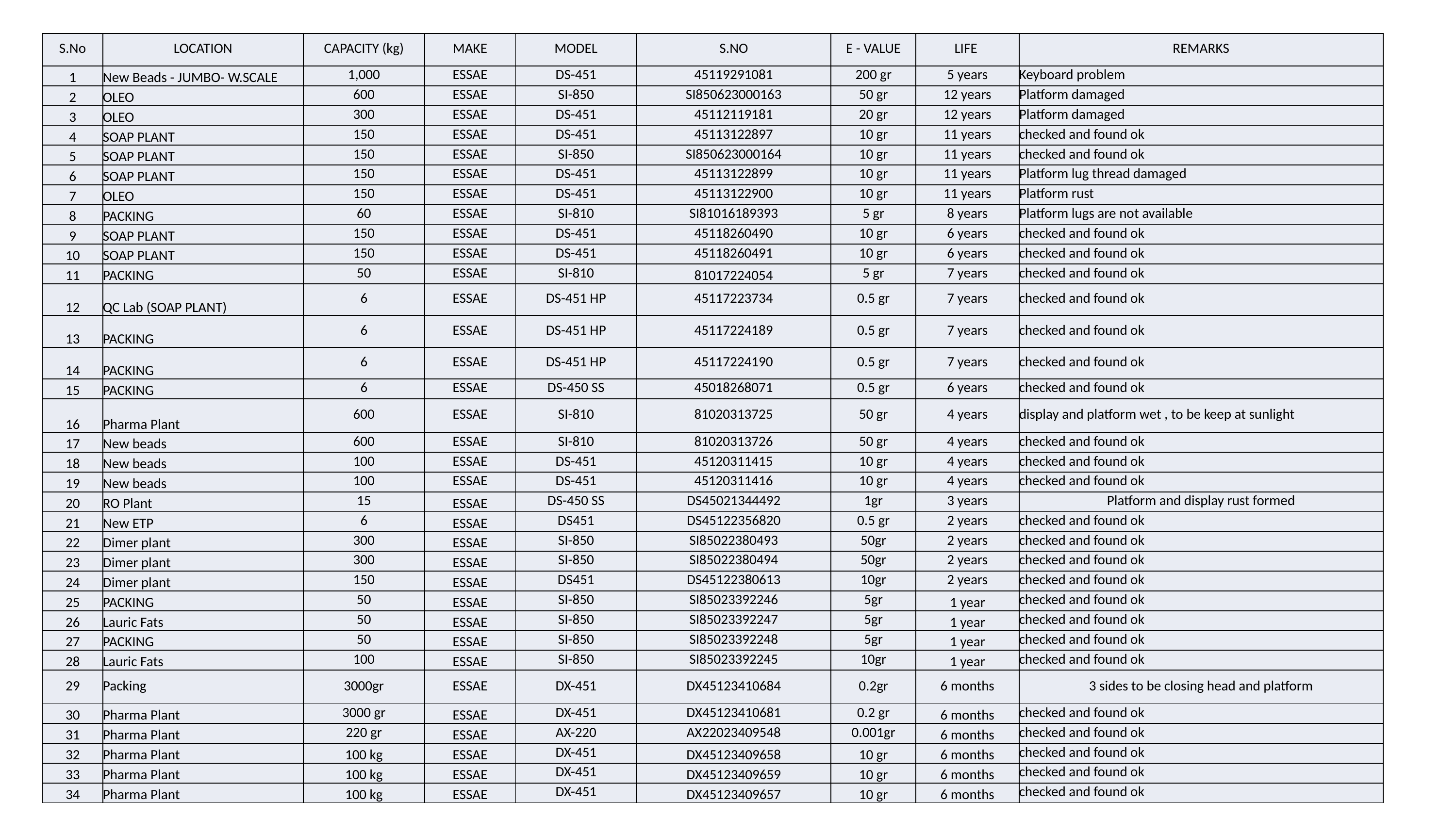

| S.No | LOCATION | CAPACITY (kg) | MAKE | MODEL | S.NO | E - VALUE | LIFE | REMARKS |
| --- | --- | --- | --- | --- | --- | --- | --- | --- |
| 1 | New Beads - JUMBO- W.SCALE | 1,000 | ESSAE | DS-451 | 45119291081 | 200 gr | 5 years | Keyboard problem |
| 2 | OLEO | 600 | ESSAE | SI-850 | SI850623000163 | 50 gr | 12 years | Platform damaged |
| 3 | OLEO | 300 | ESSAE | DS-451 | 45112119181 | 20 gr | 12 years | Platform damaged |
| 4 | SOAP PLANT | 150 | ESSAE | DS-451 | 45113122897 | 10 gr | 11 years | checked and found ok |
| 5 | SOAP PLANT | 150 | ESSAE | SI-850 | SI850623000164 | 10 gr | 11 years | checked and found ok |
| 6 | SOAP PLANT | 150 | ESSAE | DS-451 | 45113122899 | 10 gr | 11 years | Platform lug thread damaged |
| 7 | OLEO | 150 | ESSAE | DS-451 | 45113122900 | 10 gr | 11 years | Platform rust |
| 8 | PACKING | 60 | ESSAE | SI-810 | SI81016189393 | 5 gr | 8 years | Platform lugs are not available |
| 9 | SOAP PLANT | 150 | ESSAE | DS-451 | 45118260490 | 10 gr | 6 years | checked and found ok |
| 10 | SOAP PLANT | 150 | ESSAE | DS-451 | 45118260491 | 10 gr | 6 years | checked and found ok |
| 11 | PACKING | 50 | ESSAE | SI-810 | 81017224054 | 5 gr | 7 years | checked and found ok |
| 12 | QC Lab (SOAP PLANT) | 6 | ESSAE | DS-451 HP | 45117223734 | 0.5 gr | 7 years | checked and found ok |
| 13 | PACKING | 6 | ESSAE | DS-451 HP | 45117224189 | 0.5 gr | 7 years | checked and found ok |
| 14 | PACKING | 6 | ESSAE | DS-451 HP | 45117224190 | 0.5 gr | 7 years | checked and found ok |
| 15 | PACKING | 6 | ESSAE | DS-450 SS | 45018268071 | 0.5 gr | 6 years | checked and found ok |
| 16 | Pharma Plant | 600 | ESSAE | SI-810 | 81020313725 | 50 gr | 4 years | display and platform wet , to be keep at sunlight |
| 17 | New beads | 600 | ESSAE | SI-810 | 81020313726 | 50 gr | 4 years | checked and found ok |
| 18 | New beads | 100 | ESSAE | DS-451 | 45120311415 | 10 gr | 4 years | checked and found ok |
| 19 | New beads | 100 | ESSAE | DS-451 | 45120311416 | 10 gr | 4 years | checked and found ok |
| 20 | RO Plant | 15 | ESSAE | DS-450 SS | DS45021344492 | 1gr | 3 years | Platform and display rust formed |
| 21 | New ETP | 6 | ESSAE | DS451 | DS45122356820 | 0.5 gr | 2 years | checked and found ok |
| 22 | Dimer plant | 300 | ESSAE | SI-850 | SI85022380493 | 50gr | 2 years | checked and found ok |
| 23 | Dimer plant | 300 | ESSAE | SI-850 | SI85022380494 | 50gr | 2 years | checked and found ok |
| 24 | Dimer plant | 150 | ESSAE | DS451 | DS45122380613 | 10gr | 2 years | checked and found ok |
| 25 | PACKING | 50 | ESSAE | SI-850 | SI85023392246 | 5gr | 1 year | checked and found ok |
| 26 | Lauric Fats | 50 | ESSAE | SI-850 | SI85023392247 | 5gr | 1 year | checked and found ok |
| 27 | PACKING | 50 | ESSAE | SI-850 | SI85023392248 | 5gr | 1 year | checked and found ok |
| 28 | Lauric Fats | 100 | ESSAE | SI-850 | SI85023392245 | 10gr | 1 year | checked and found ok |
| 29 | Packing | 3000gr | ESSAE | DX-451 | DX45123410684 | 0.2gr | 6 months | 3 sides to be closing head and platform |
| 30 | Pharma Plant | 3000 gr | ESSAE | DX-451 | DX45123410681 | 0.2 gr | 6 months | checked and found ok |
| 31 | Pharma Plant | 220 gr | ESSAE | AX-220 | AX22023409548 | 0.001gr | 6 months | checked and found ok |
| 32 | Pharma Plant | 100 kg | ESSAE | DX-451 | DX45123409658 | 10 gr | 6 months | checked and found ok |
| 33 | Pharma Plant | 100 kg | ESSAE | DX-451 | DX45123409659 | 10 gr | 6 months | checked and found ok |
| 34 | Pharma Plant | 100 kg | ESSAE | DX-451 | DX45123409657 | 10 gr | 6 months | checked and found ok |